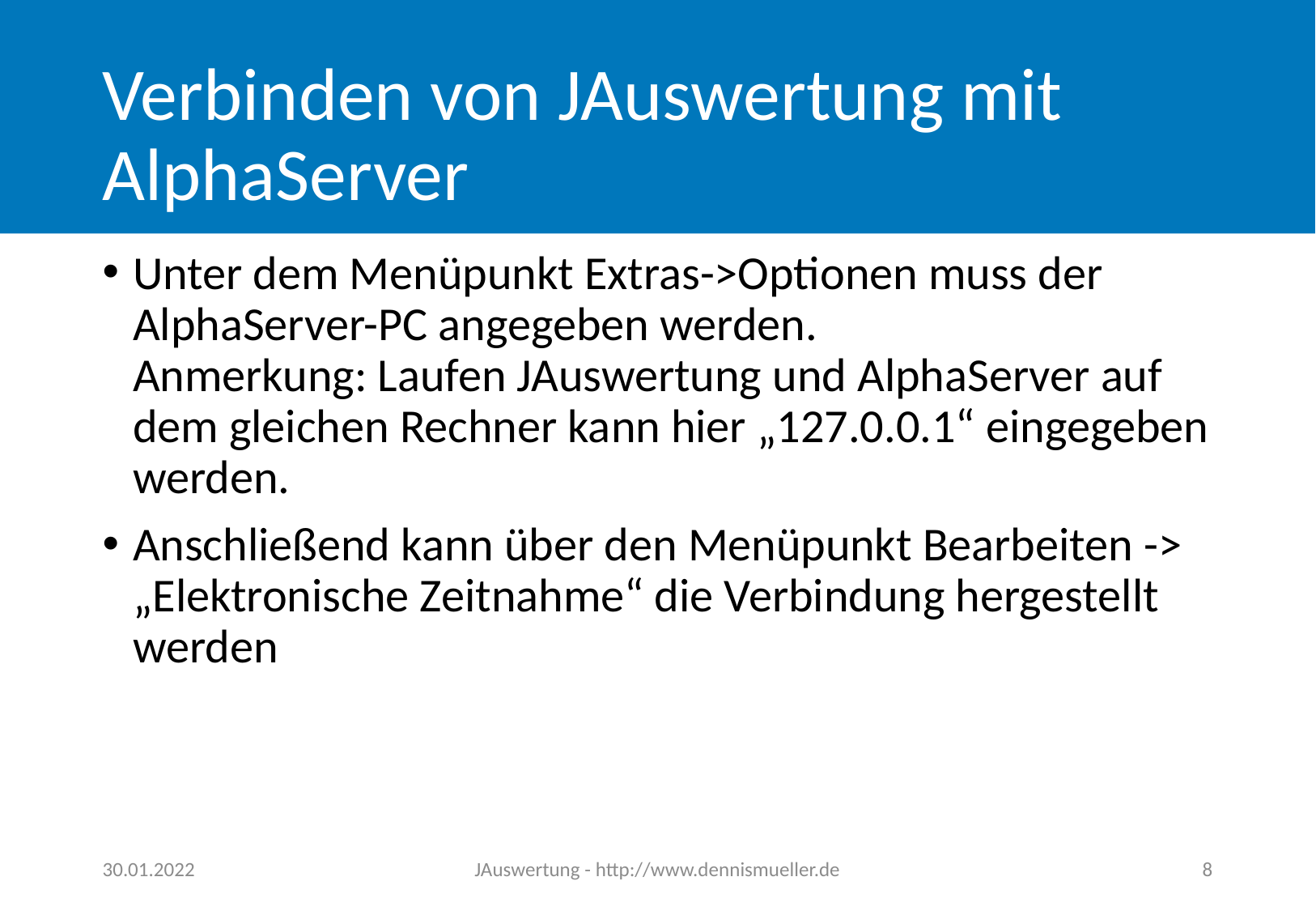

# Verbinden von JAuswertung mit AlphaServer
Unter dem Menüpunkt Extras->Optionen muss der AlphaServer-PC angegeben werden.
Anmerkung: Laufen JAuswertung und AlphaServer auf dem gleichen Rechner kann hier „127.0.0.1“ eingegeben werden.
Anschließend kann über den Menüpunkt Bearbeiten -> „Elektronische Zeitnahme“ die Verbindung hergestellt werden
30.01.2022
JAuswertung - http://www.dennismueller.de
8